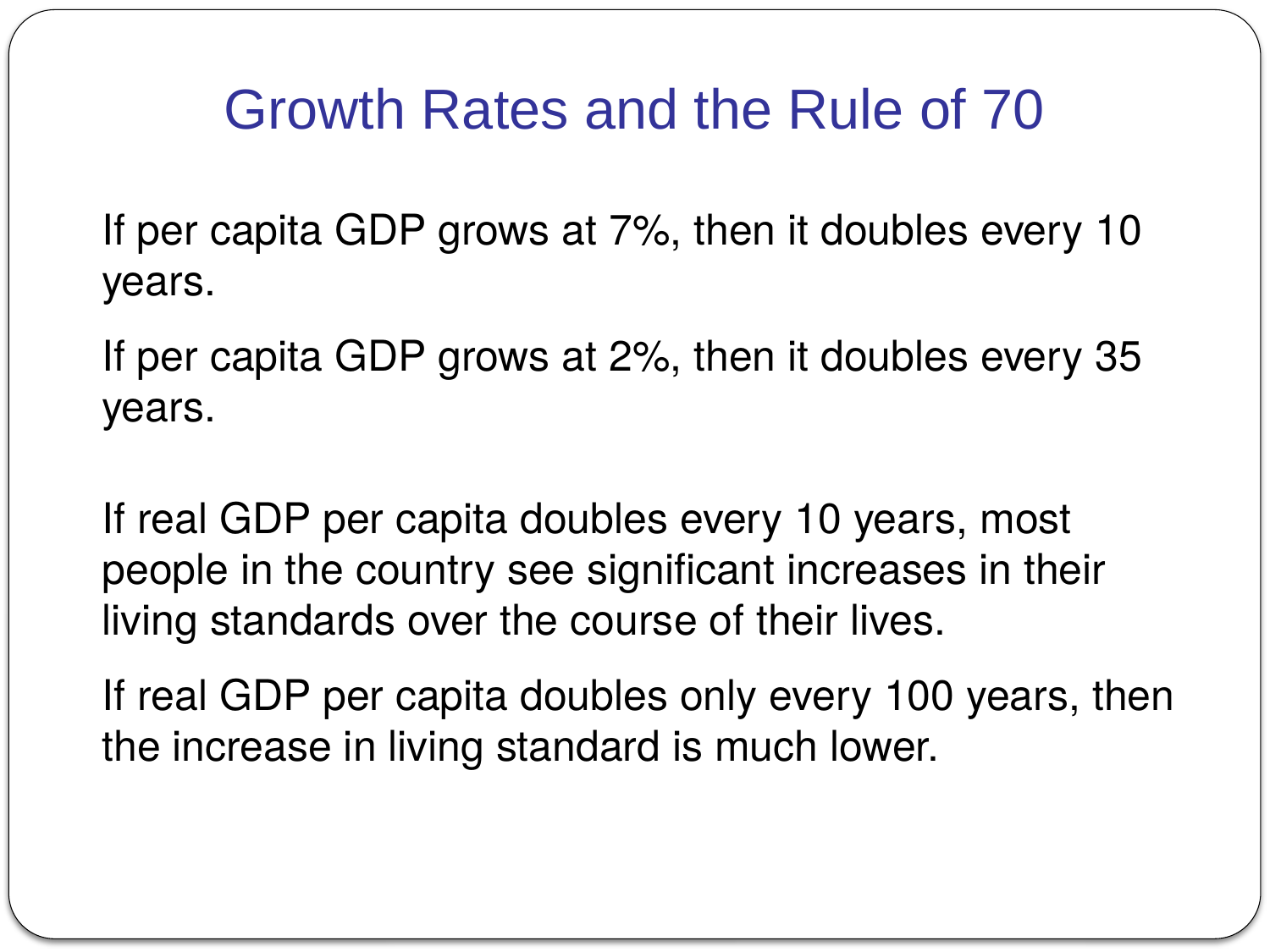

# Growth Rates and the Rule of 70
If per capita GDP grows at 7%, then it doubles every 10 years.
If per capita GDP grows at 2%, then it doubles every 35 years.
If real GDP per capita doubles every 10 years, most people in the country see significant increases in their living standards over the course of their lives.
If real GDP per capita doubles only every 100 years, then the increase in living standard is much lower.